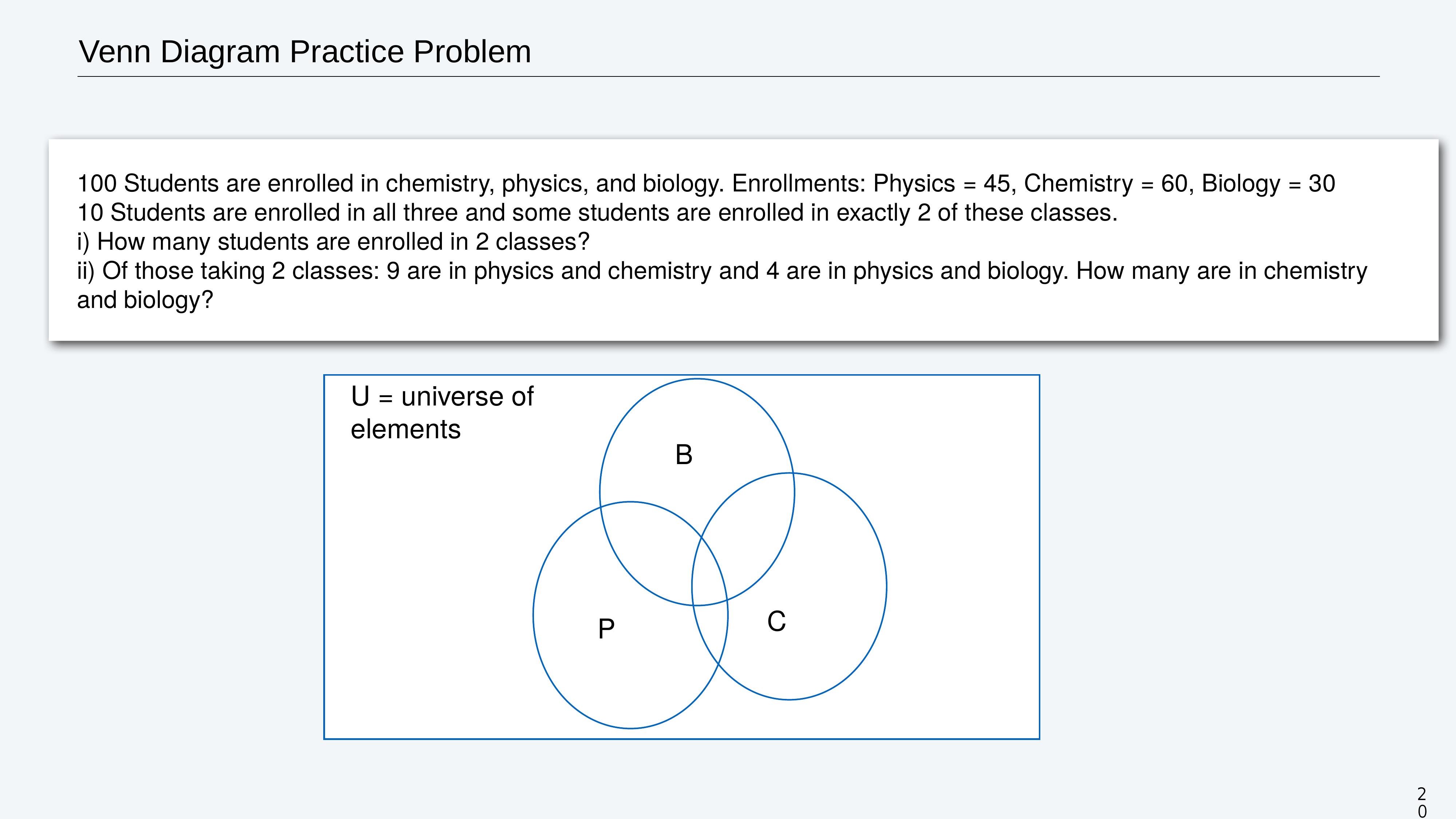

# Venn Diagram Practice Problem
100 Students are enrolled in chemistry, physics, and biology. Enrollments: Physics = 45, Chemistry = 60, Biology = 30
10 Students are enrolled in all three and some students are enrolled in exactly 2 of these classes.
i) How many students are enrolled in 2 classes?
ii) Of those taking 2 classes: 9 are in physics and chemistry and 4 are in physics and biology. How many are in chemistry and biology?

U = universe of elements

B

C
P
20